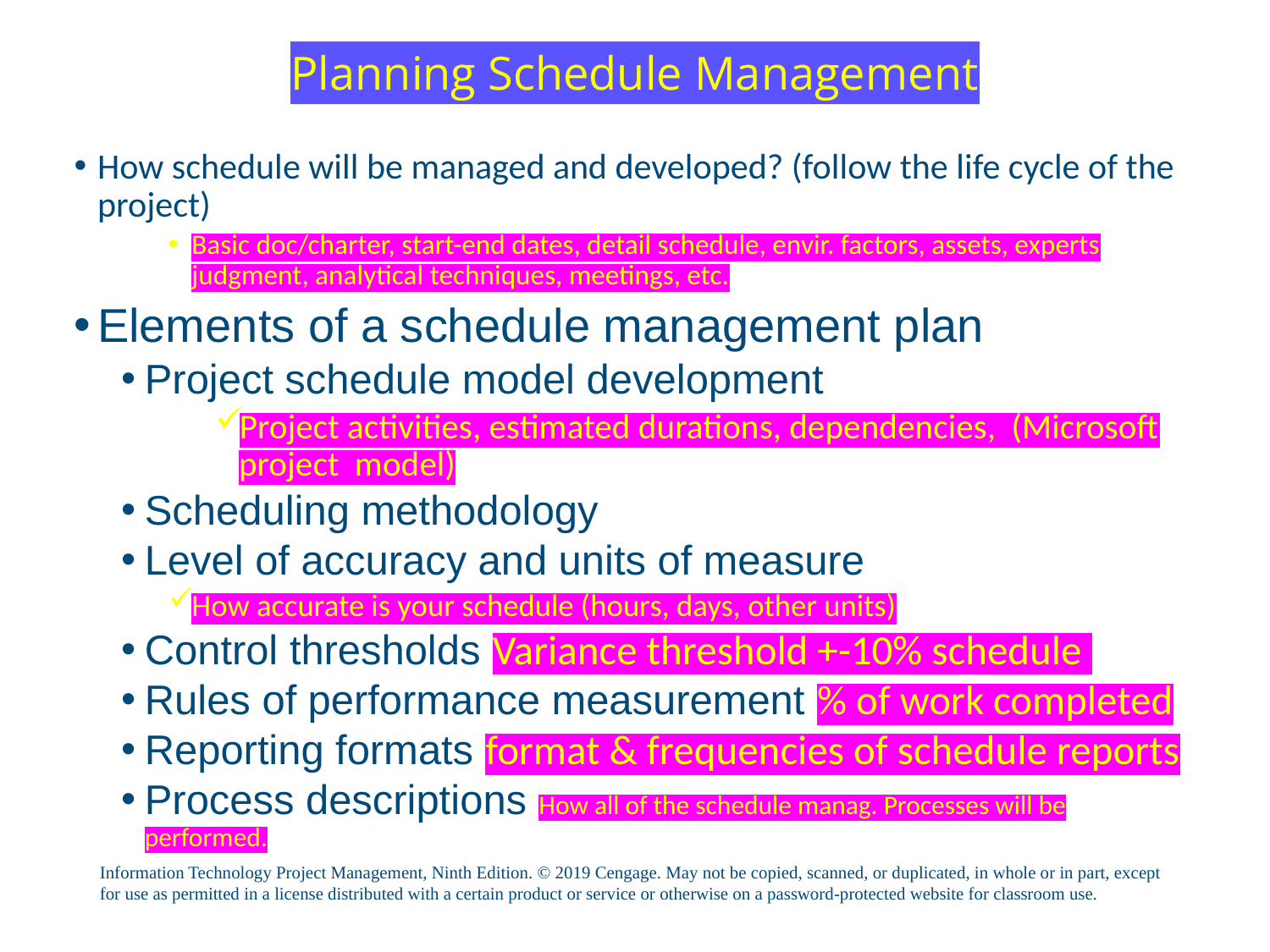

# Planning Schedule Management
How schedule will be managed and developed? (follow the life cycle of the project)
Basic doc/charter, start-end dates, detail schedule, envir. factors, assets, experts judgment, analytical techniques, meetings, etc.
Elements of a schedule management plan
Project schedule model development
Project activities, estimated durations, dependencies,  (Microsoft project  model)
Scheduling methodology
Level of accuracy and units of measure
How accurate is your schedule (hours, days, other units)
Control thresholds Variance threshold +-10% schedule
Rules of performance measurement % of work completed
Reporting formats format & frequencies of schedule reports
Process descriptions How all of the schedule manag. Processes will be performed.
Information Technology Project Management, Ninth Edition. © 2019 Cengage. May not be copied, scanned, or duplicated, in whole or in part, except for use as permitted in a license distributed with a certain product or service or otherwise on a password-protected website for classroom use.